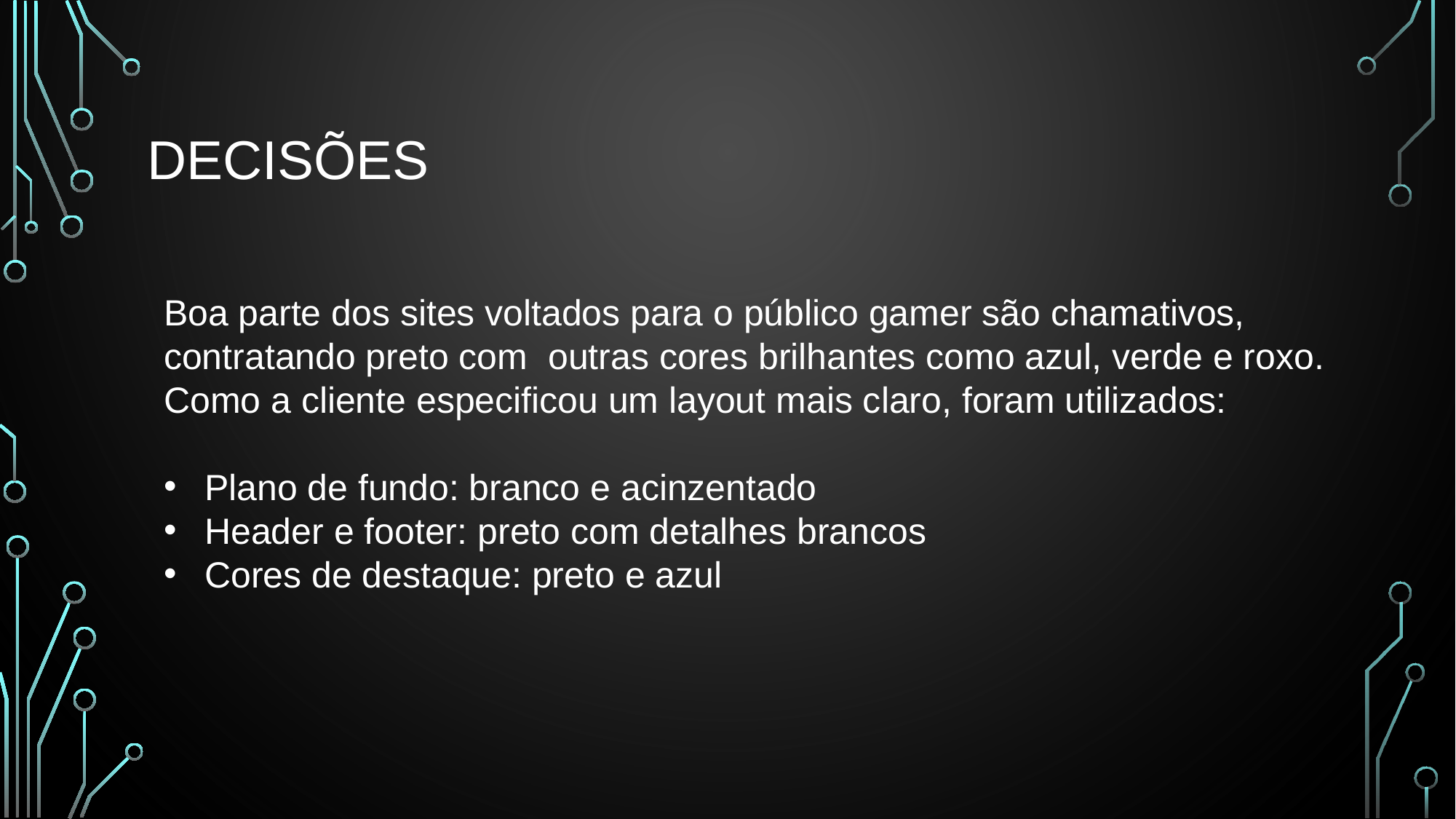

# Decisões
Boa parte dos sites voltados para o público gamer são chamativos, contratando preto com  outras cores brilhantes como azul, verde e roxo. Como a cliente especificou um layout mais claro, foram utilizados:

Plano de fundo: branco e acinzentado
Header e footer: preto com detalhes brancos
Cores de destaque: preto e azul